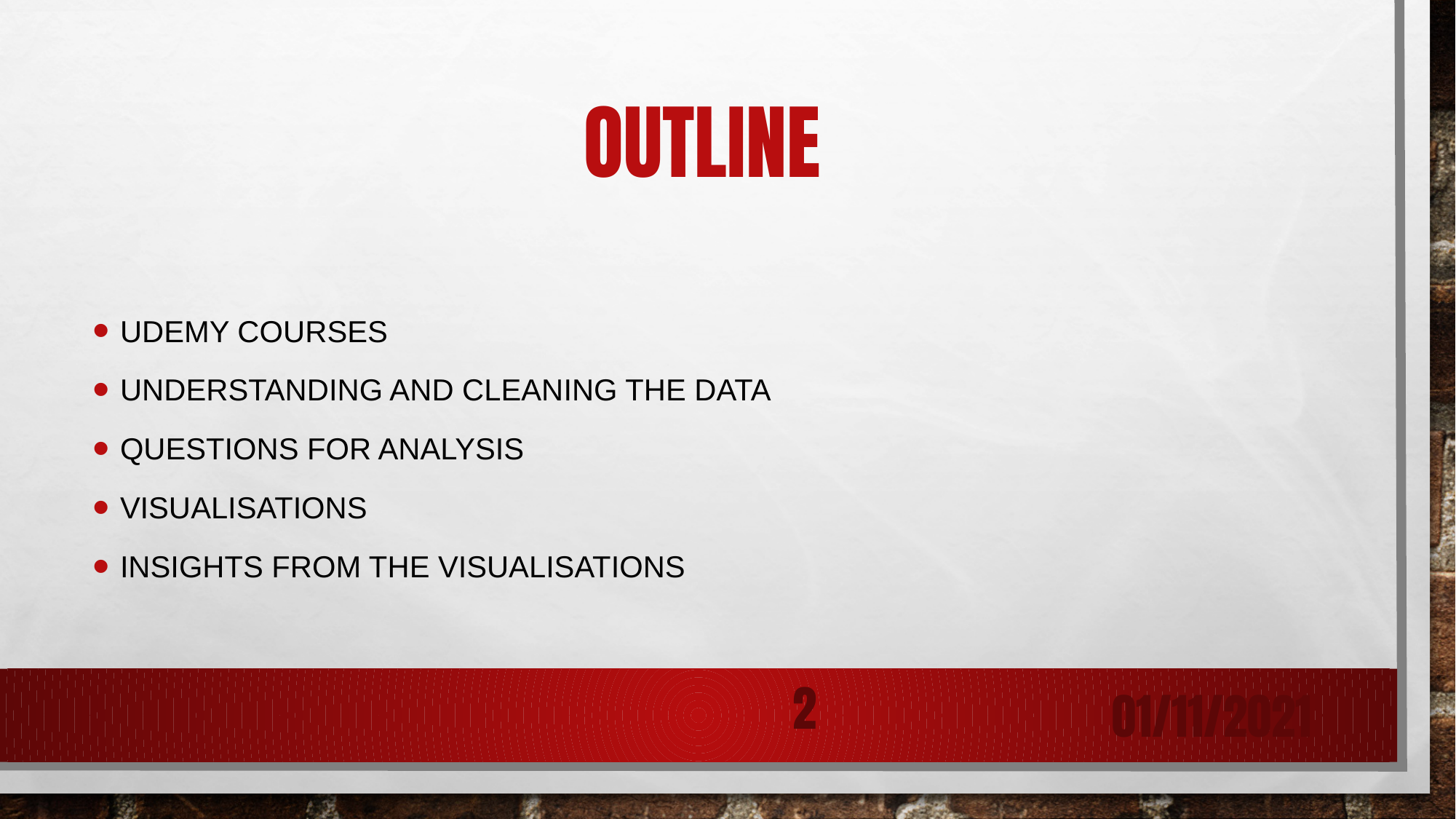

# OUTLINE
UDEMY COURSES
Understanding and cleaning the data
QUESTIONS FOR ANALYSIS
Visualisations
Insights from the visualisations
2
01/11/2021